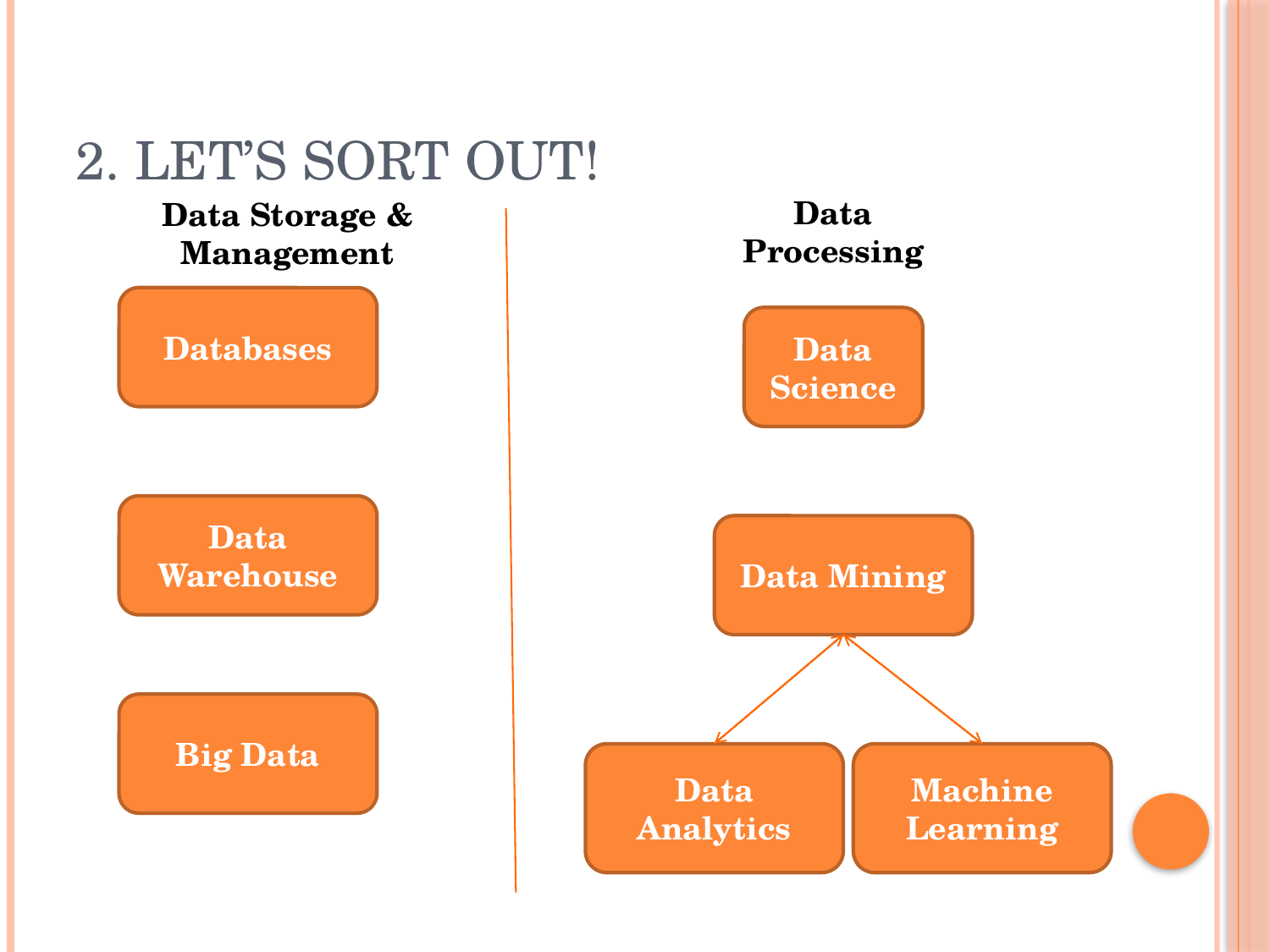

# 2. Let’s sort out!
Data Processing
Data Storage & Management
Databases
Data Science
Data Warehouse
Data Mining
Big Data
Data Analytics
Machine Learning